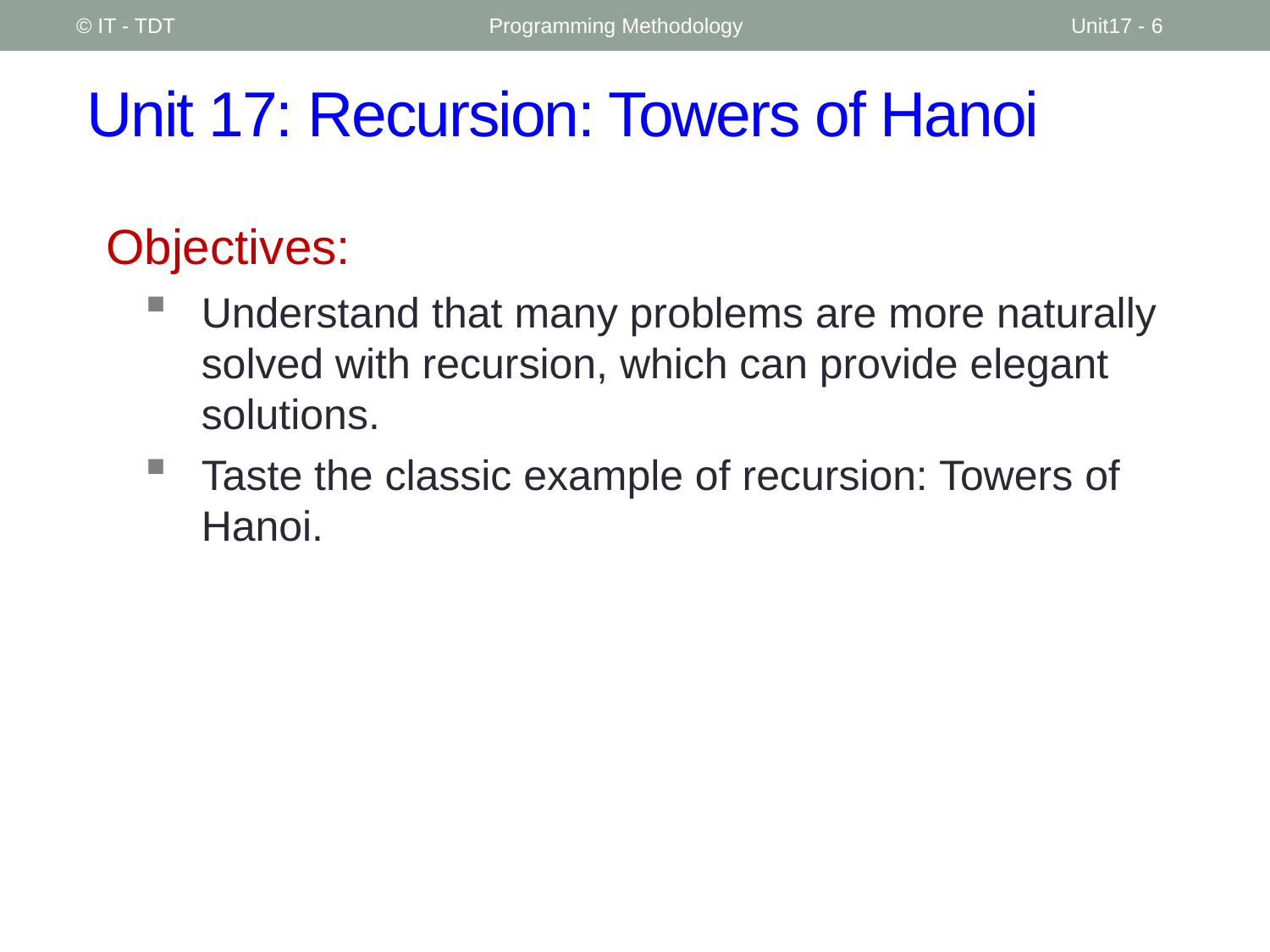

© IT - TDT
Programming Methodology
Unit17 - 6
# Unit 17: Recursion: Towers of Hanoi
Objectives:
Understand that many problems are more naturally solved with recursion, which can provide elegant solutions.
Taste the classic example of recursion: Towers of Hanoi.